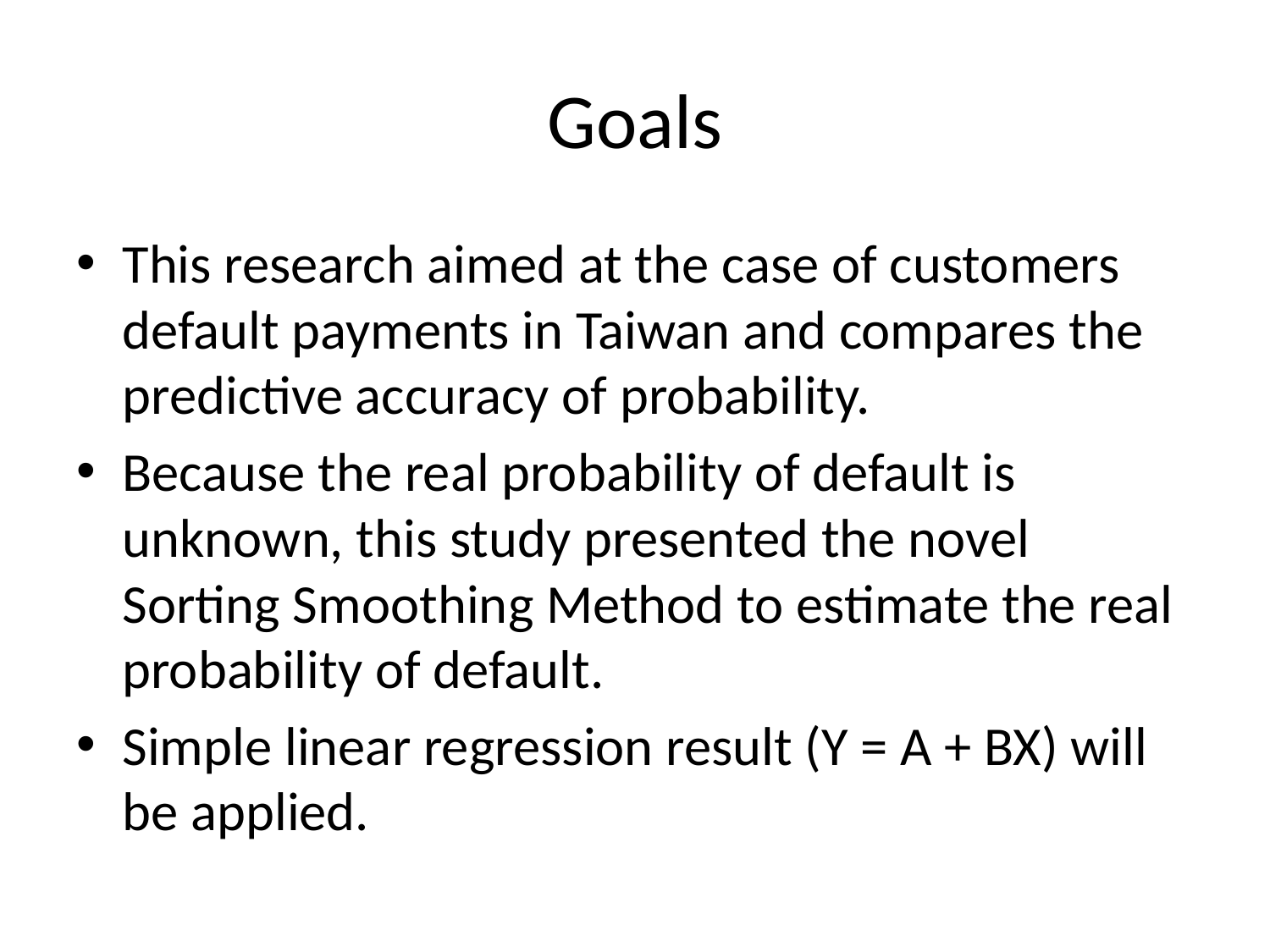

# Goals
This research aimed at the case of customers default payments in Taiwan and compares the predictive accuracy of probability.
Because the real probability of default is unknown, this study presented the novel Sorting Smoothing Method to estimate the real probability of default.
Simple linear regression result (Y = A + BX) will be applied.